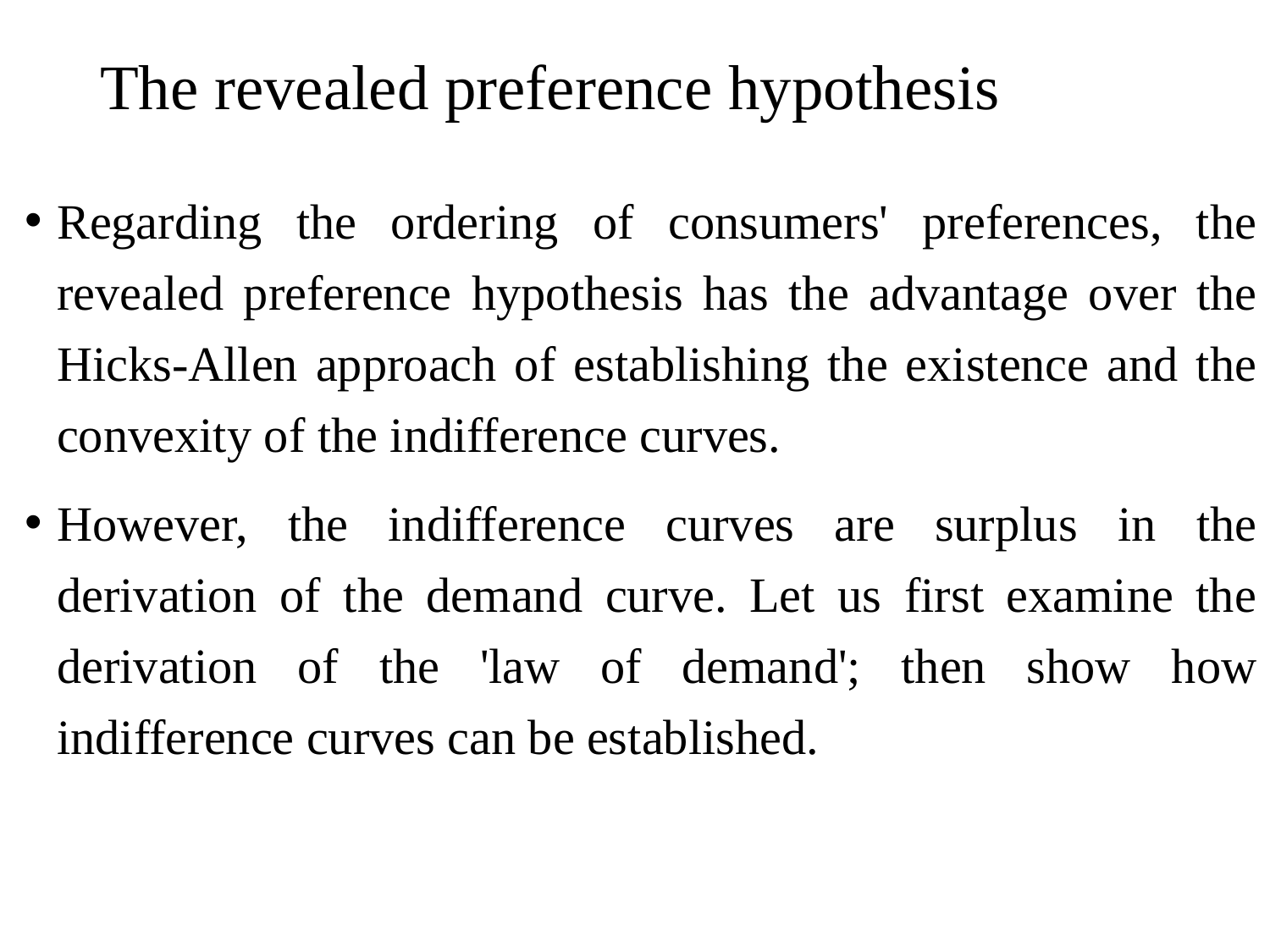

# The revealed preference hypothesis
Regarding the ordering of consumers' preferences, the revealed preference hypothesis has the advantage over the Hicks-Allen approach of establishing the existence and the convexity of the indifference curves.
However, the indifference curves are surplus in the derivation of the demand curve. Let us first examine the derivation of the 'law of demand'; then show how indifference curves can be established.